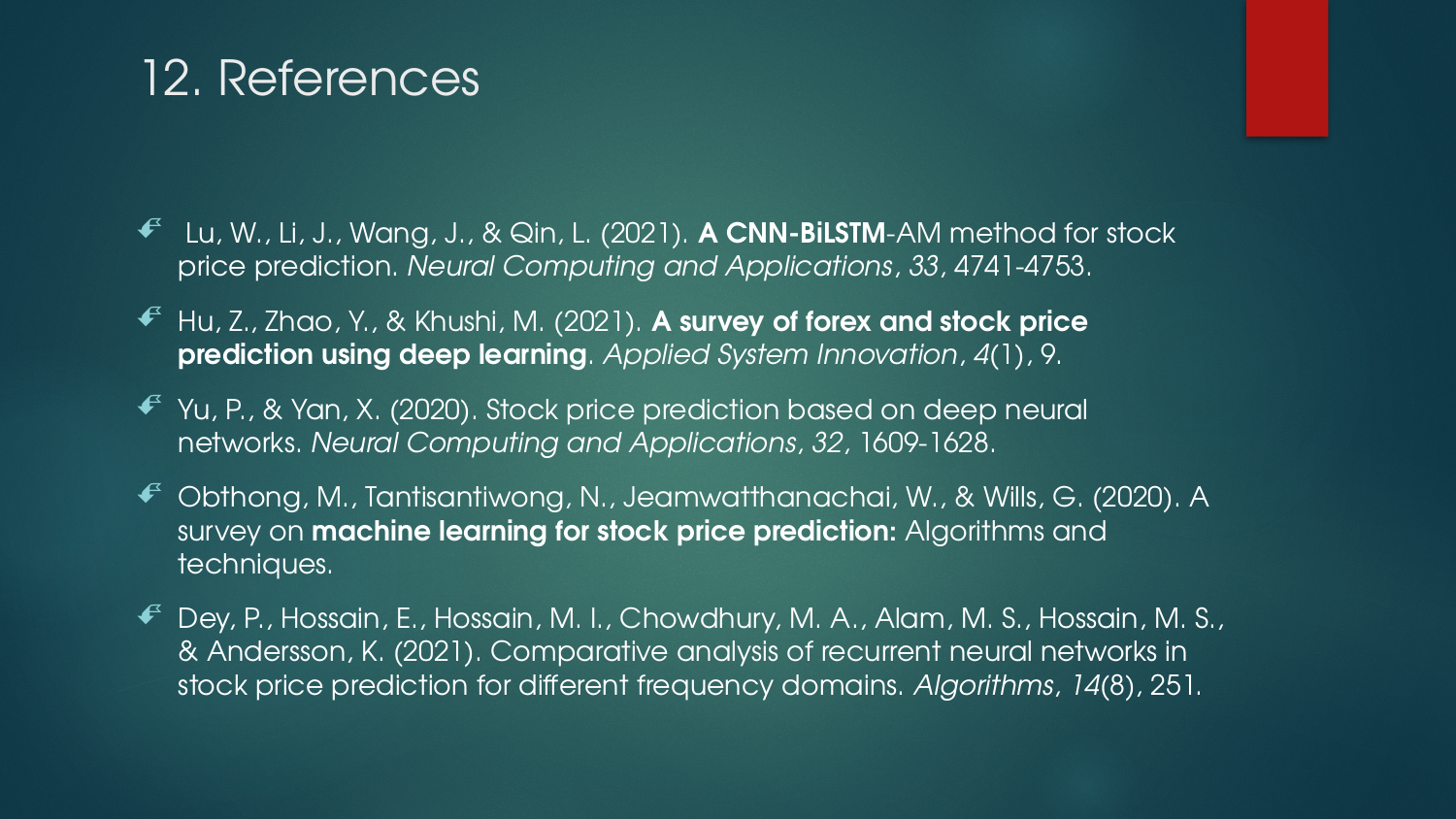

# 12. References
 Lu, W., Li, J., Wang, J., & Qin, L. (2021). A CNN-BiLSTM-AM method for stock price prediction. Neural Computing and Applications, 33, 4741-4753.
Hu, Z., Zhao, Y., & Khushi, M. (2021). A survey of forex and stock price prediction using deep learning. Applied System Innovation, 4(1), 9.
Yu, P., & Yan, X. (2020). Stock price prediction based on deep neural networks. Neural Computing and Applications, 32, 1609-1628.
Obthong, M., Tantisantiwong, N., Jeamwatthanachai, W., & Wills, G. (2020). A survey on machine learning for stock price prediction: Algorithms and techniques.
Dey, P., Hossain, E., Hossain, M. I., Chowdhury, M. A., Alam, M. S., Hossain, M. S., & Andersson, K. (2021). Comparative analysis of recurrent neural networks in stock price prediction for different frequency domains. Algorithms, 14(8), 251.